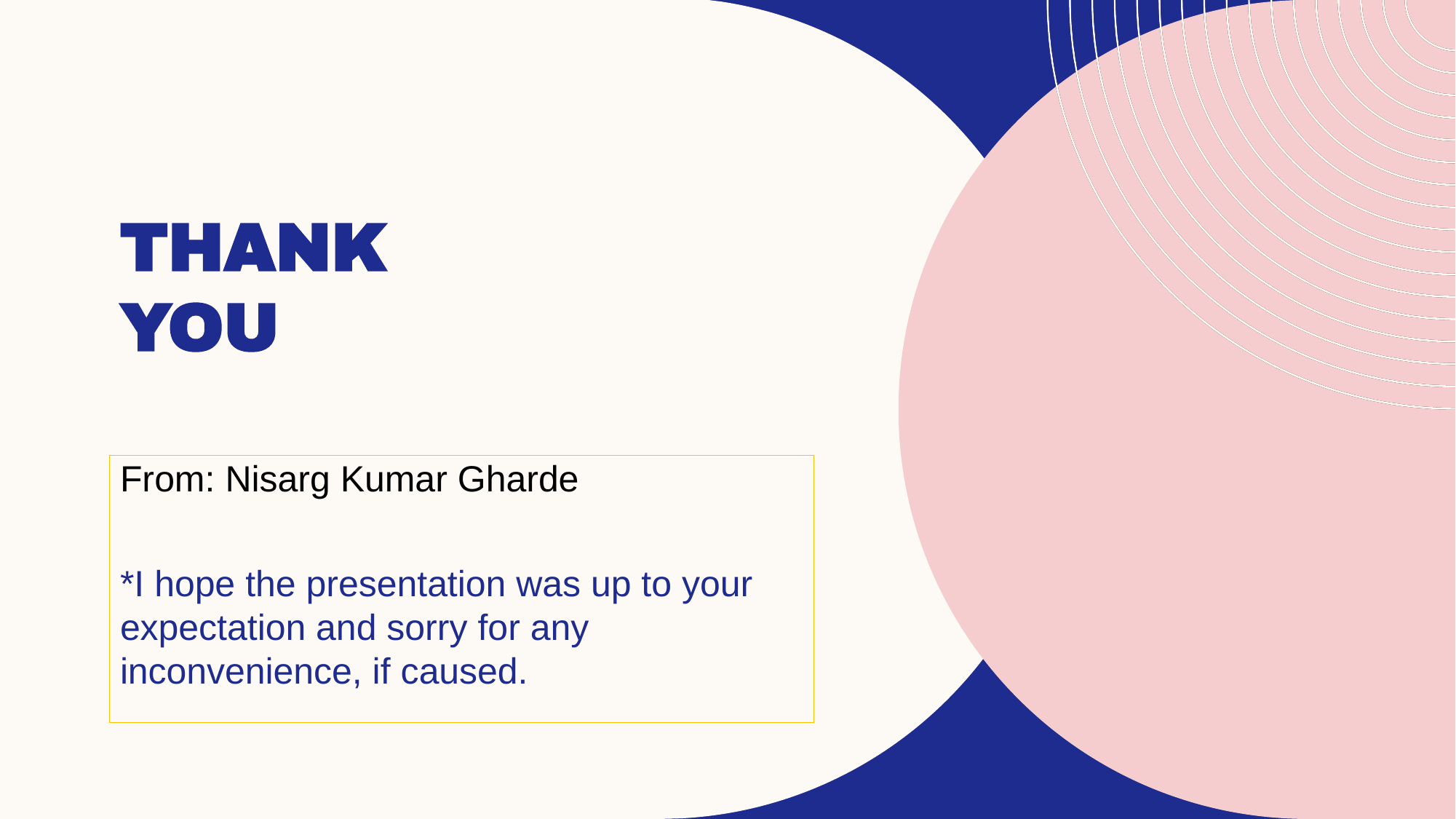

# Thank you
From: Nisarg Kumar Gharde

*I hope the presentation was up to your expectation and sorry for any inconvenience, if caused.